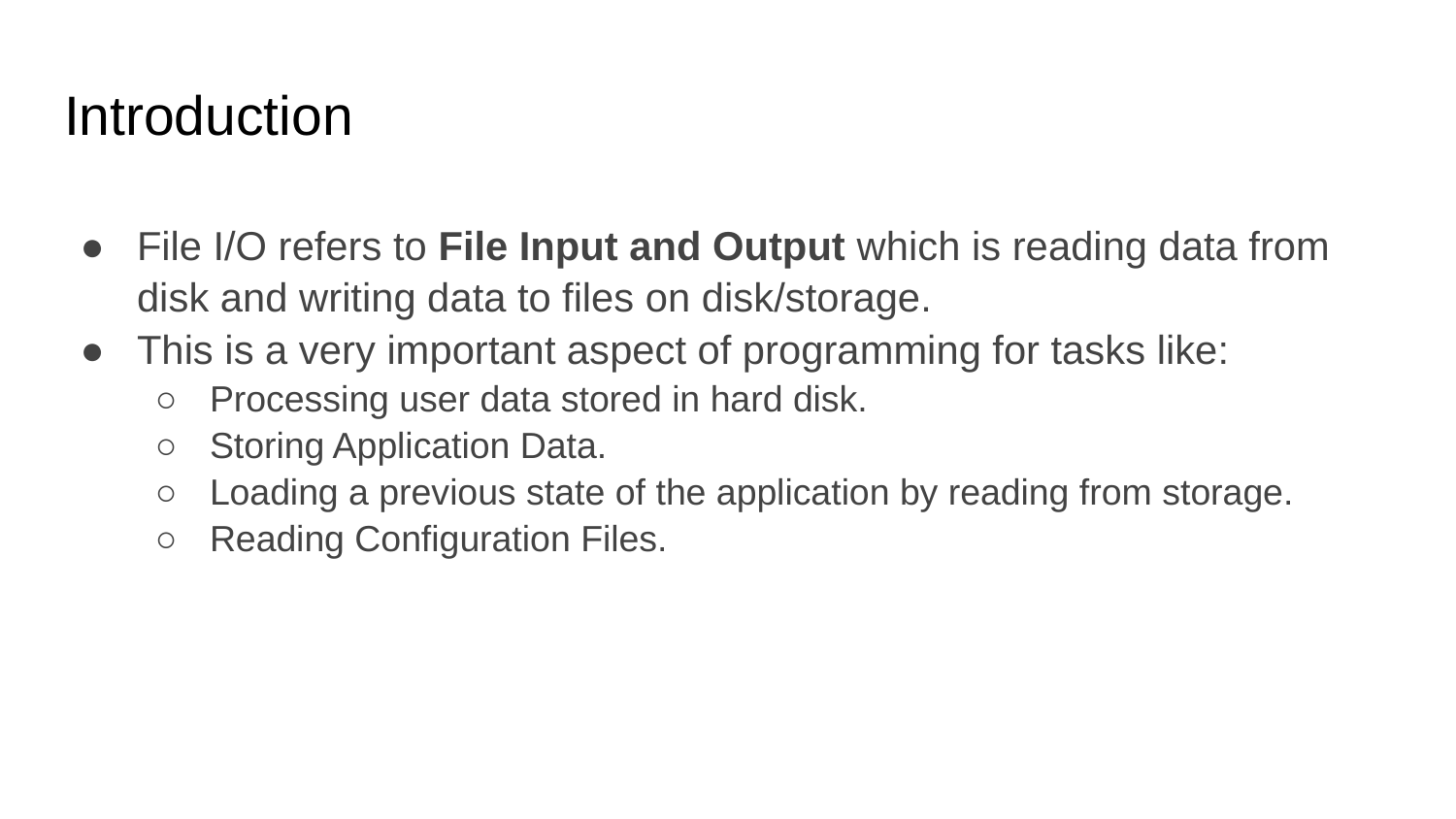

# Introduction
File I/O refers to File Input and Output which is reading data from disk and writing data to files on disk/storage.
This is a very important aspect of programming for tasks like:
Processing user data stored in hard disk.
Storing Application Data.
Loading a previous state of the application by reading from storage.
Reading Configuration Files.